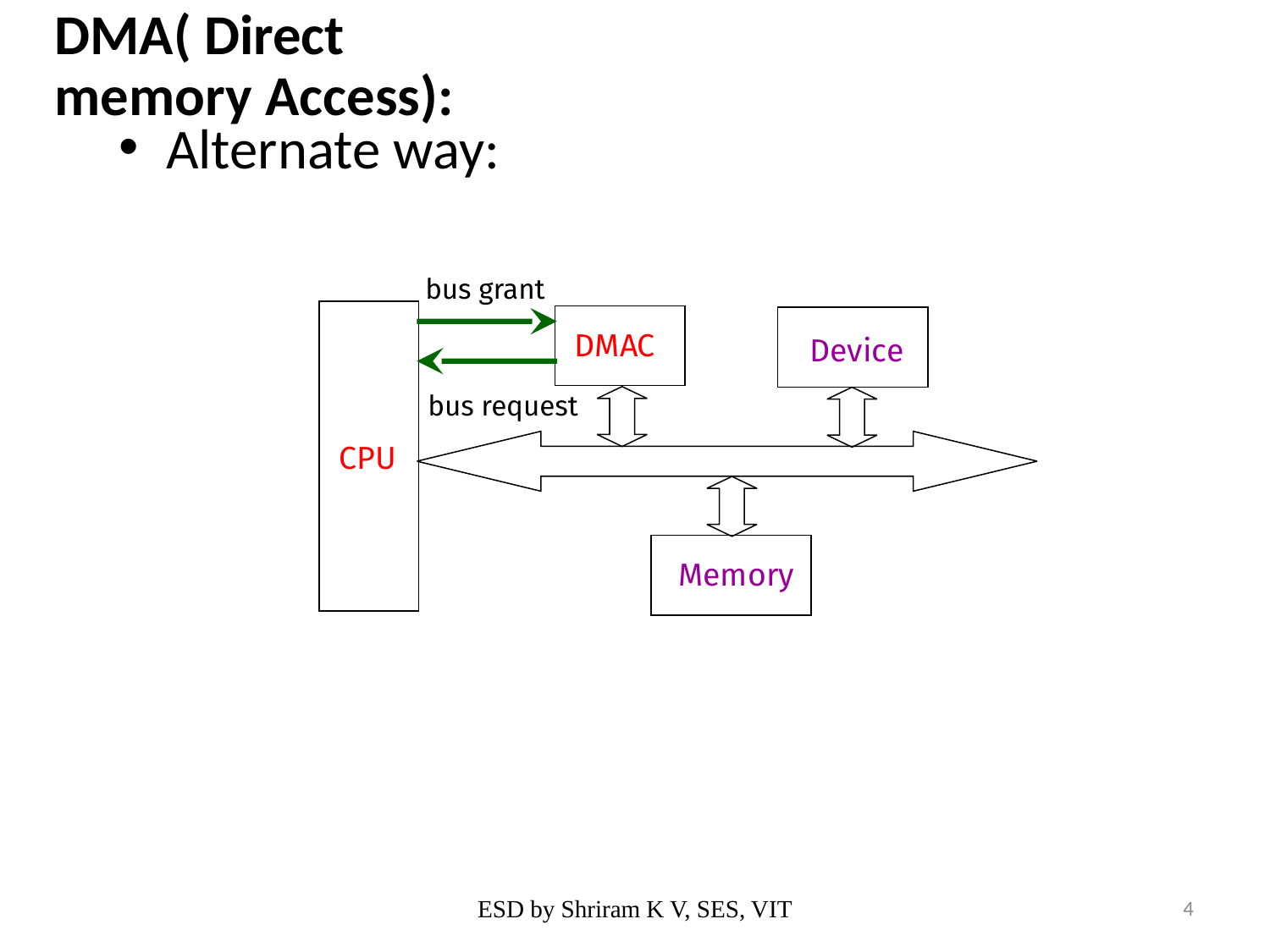

DMA( Direct memory Access):
Alternate way:
bus grant

DMAC

Device

bus request

CPU

Memory
ESD by Shriram K V, SES, VIT
4